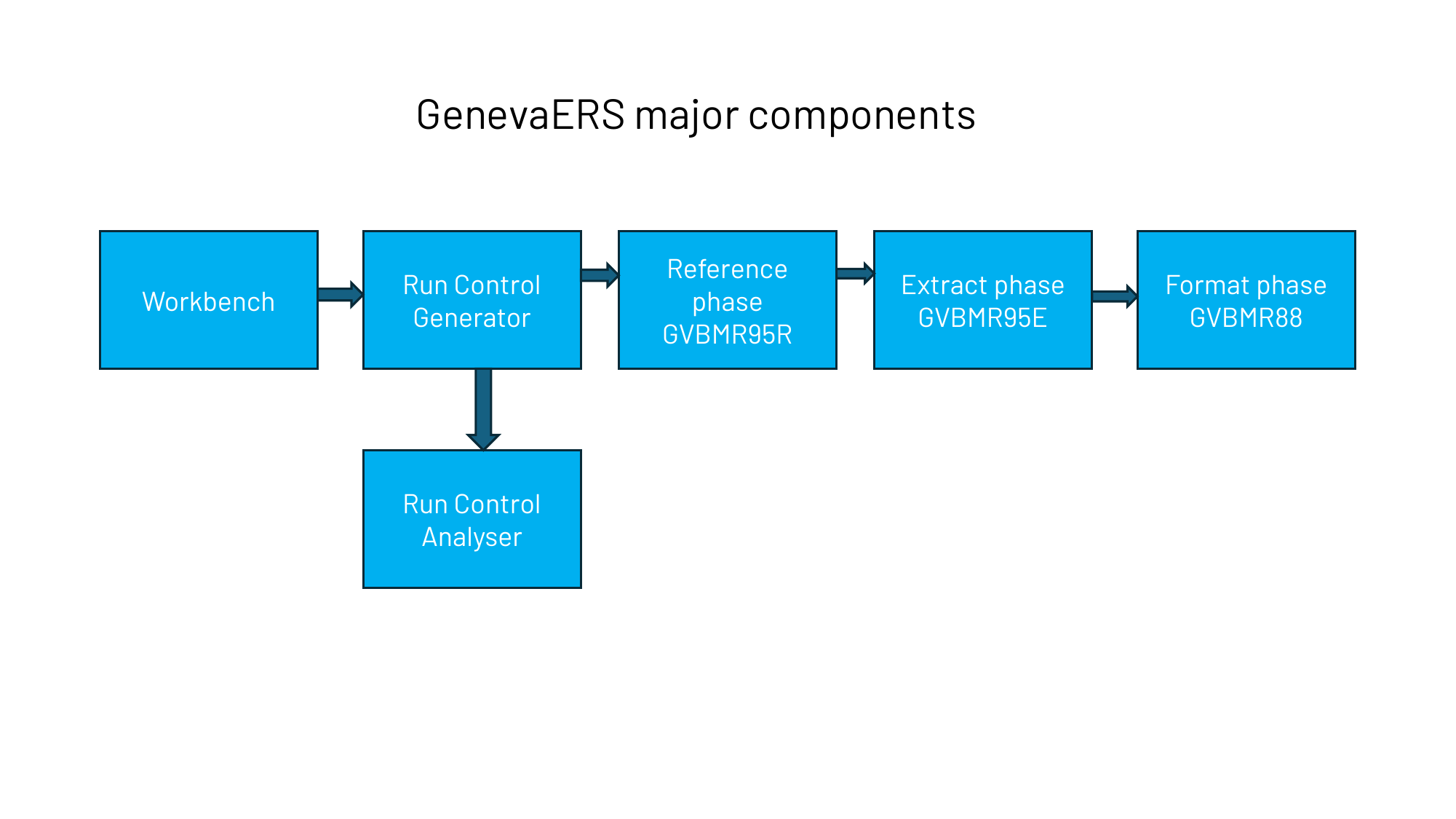

# GenevaERS major components
Workbench
Run Control Generator
Reference phase GVBMR95R
Extract phase GVBMR95E
Format phase GVBMR88

Run Control Analyser